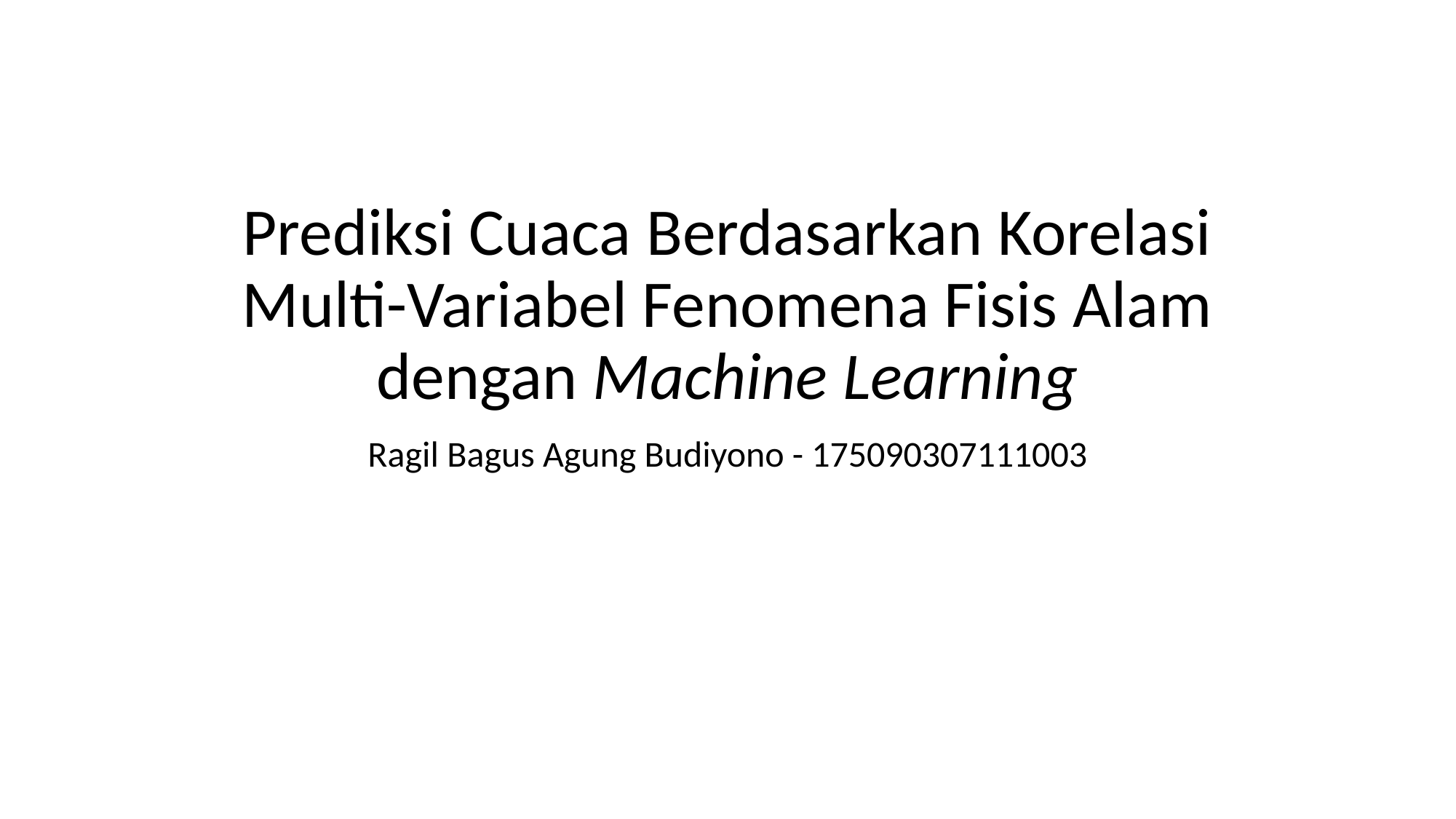

# Prediksi Cuaca Berdasarkan Korelasi Multi-Variabel Fenomena Fisis Alam dengan Machine Learning
Ragil Bagus Agung Budiyono - 175090307111003